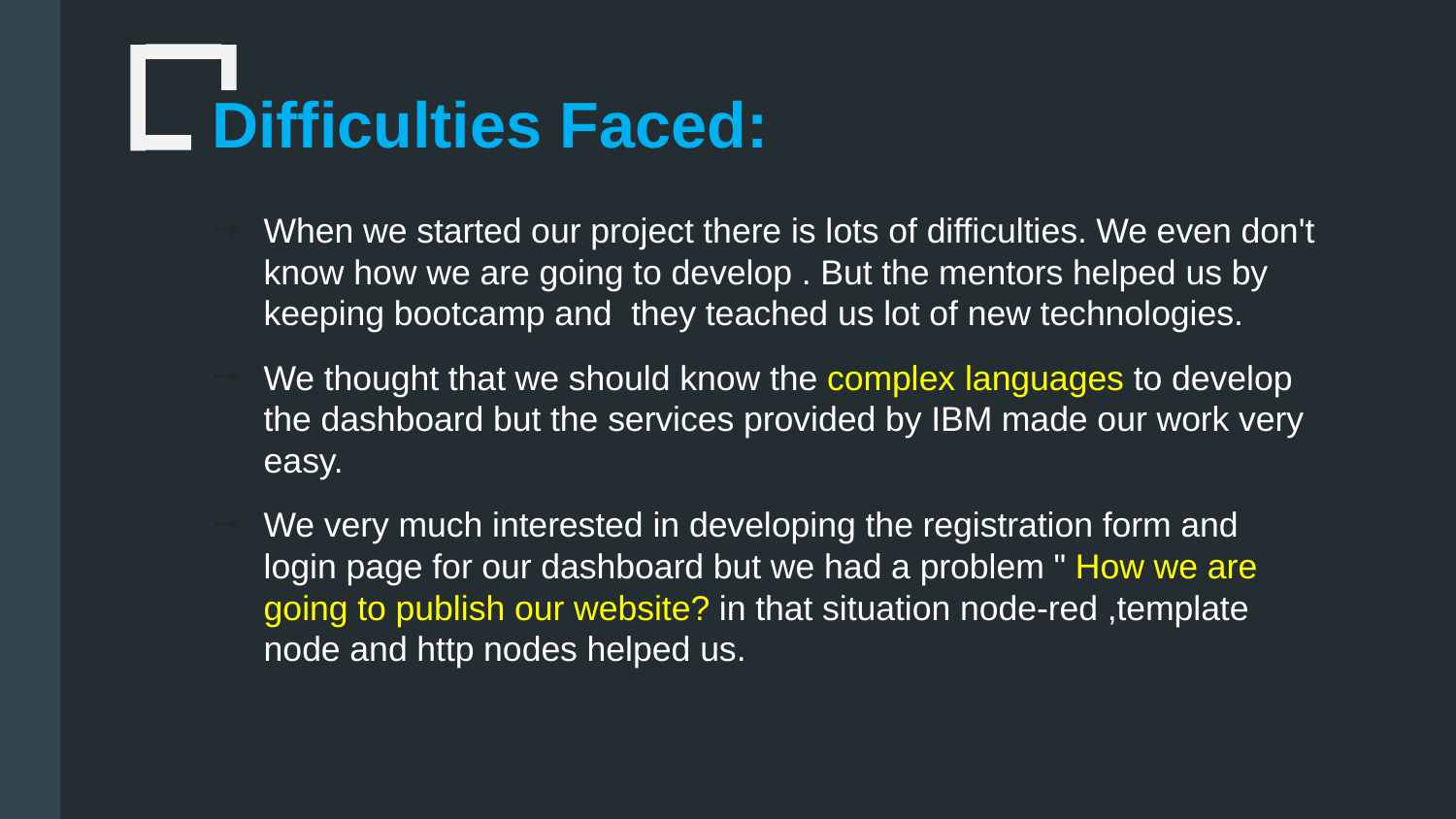

# Difficulties Faced:
When we started our project there is lots of difficulties. We even don't know how we are going to develop . But the mentors helped us by keeping bootcamp and  they teached us lot of new technologies.
We thought that we should know the complex languages to develop the dashboard but the services provided by IBM made our work very easy.
We very much interested in developing the registration form and login page for our dashboard but we had a problem " How we are going to publish our website? in that situation node-red ,template node and http nodes helped us.